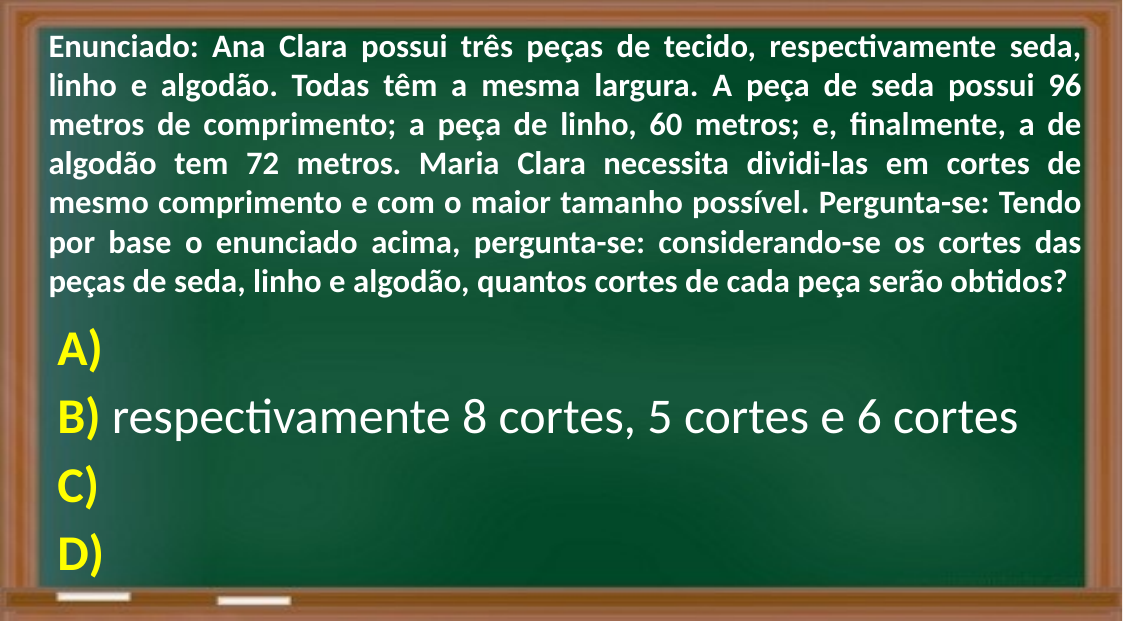

Enunciado: Ana Clara possui três peças de tecido, respectivamente seda, linho e algodão. Todas têm a mesma largura. A peça de seda possui 96 metros de comprimento; a peça de linho, 60 metros; e, finalmente, a de algodão tem 72 metros. Maria Clara necessita dividi-las em cortes de mesmo comprimento e com o maior tamanho possível. Pergunta-se: Tendo por base o enunciado acima, pergunta-se: considerando-se os cortes das peças de seda, linho e algodão, quantos cortes de cada peça serão obtidos?
A)
B) respectivamente 8 cortes, 5 cortes e 6 cortes
C)
D)